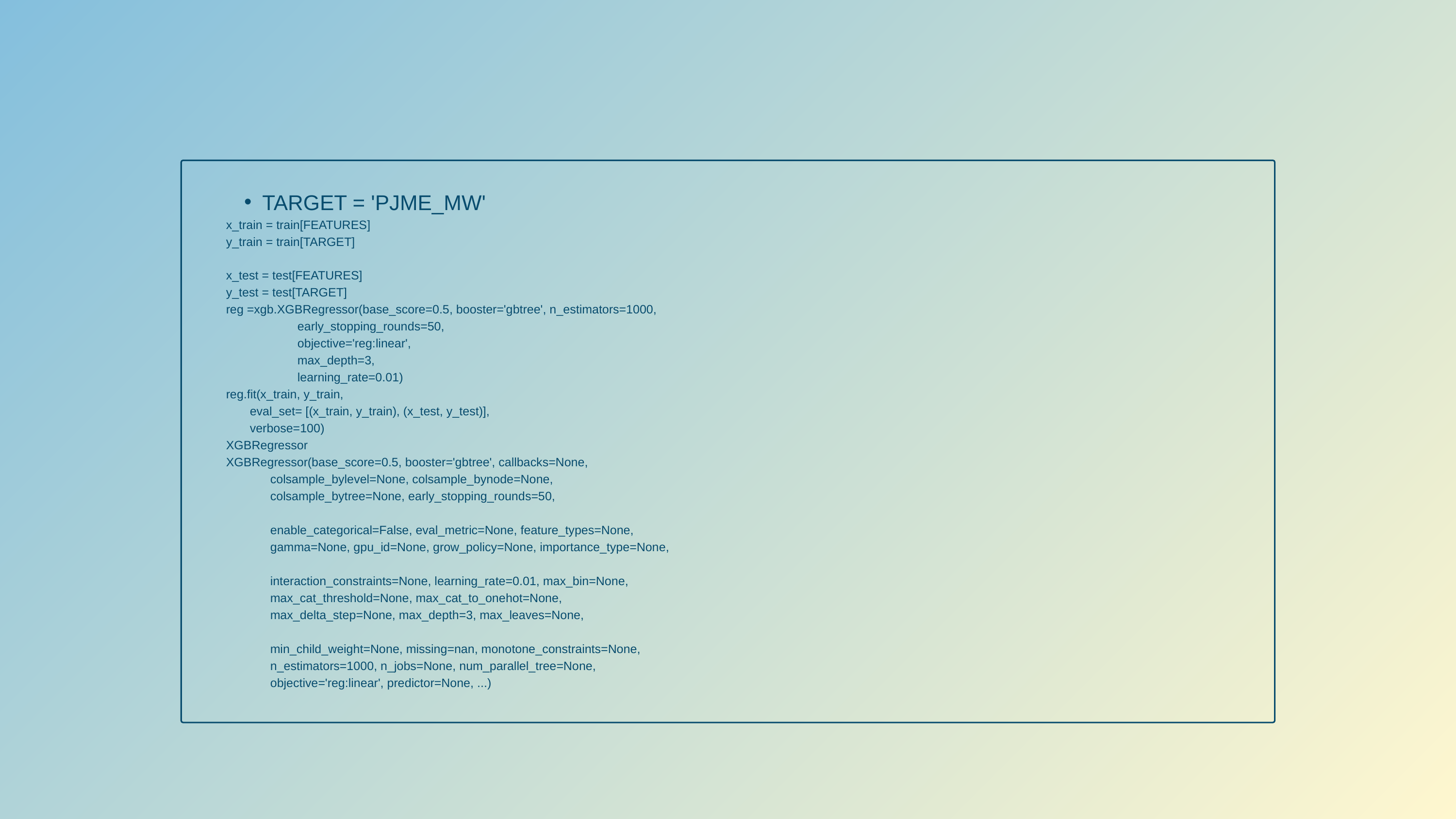

TARGET = 'PJME_MW'
x_train = train[FEATURES]
y_train = train[TARGET]

x_test = test[FEATURES]
y_test = test[TARGET]
reg =xgb.XGBRegressor(base_score=0.5, booster='gbtree', n_estimators=1000,
                     early_stopping_rounds=50,
                     objective='reg:linear',
                     max_depth=3,
                     learning_rate=0.01)
reg.fit(x_train, y_train,
       eval_set= [(x_train, y_train), (x_test, y_test)],
       verbose=100)
XGBRegressor
XGBRegressor(base_score=0.5, booster='gbtree', callbacks=None,
             colsample_bylevel=None, colsample_bynode=None,
             colsample_bytree=None, early_stopping_rounds=50,

             enable_categorical=False, eval_metric=None, feature_types=None,
             gamma=None, gpu_id=None, grow_policy=None, importance_type=None,

             interaction_constraints=None, learning_rate=0.01, max_bin=None,
             max_cat_threshold=None, max_cat_to_onehot=None,
             max_delta_step=None, max_depth=3, max_leaves=None,

             min_child_weight=None, missing=nan, monotone_constraints=None,
             n_estimators=1000, n_jobs=None, num_parallel_tree=None,
             objective='reg:linear', predictor=None, ...)